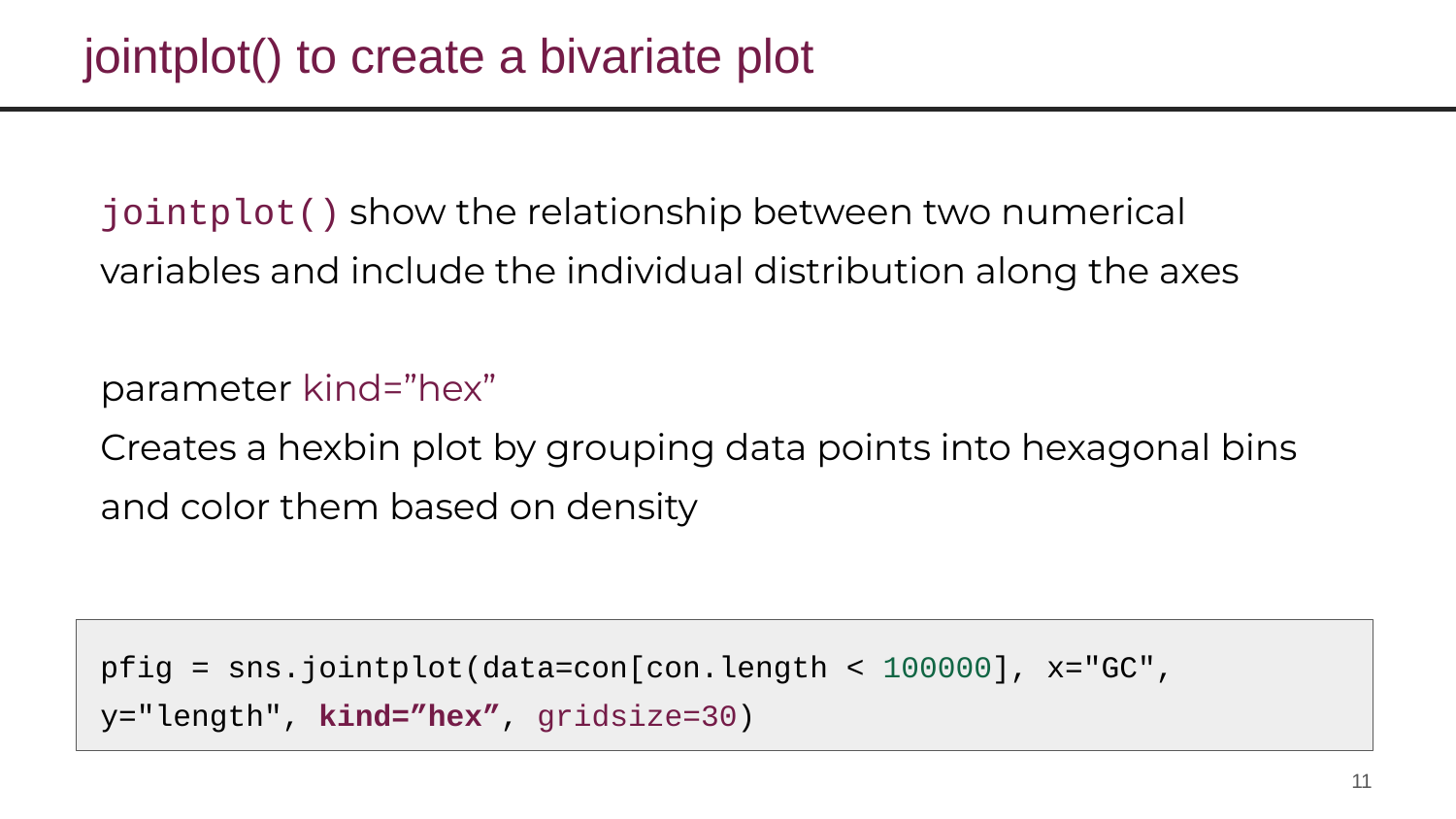

# jointplot() to create a bivariate plot
jointplot() show the relationship between two numerical variables and include the individual distribution along the axes

parameter kind=”hex”
Creates a hexbin plot by grouping data points into hexagonal bins and color them based on density

pfig = sns.jointplot(data=con[con.length < 100000], x="GC", y="length", kind=”hex”, gridsize=30)

11